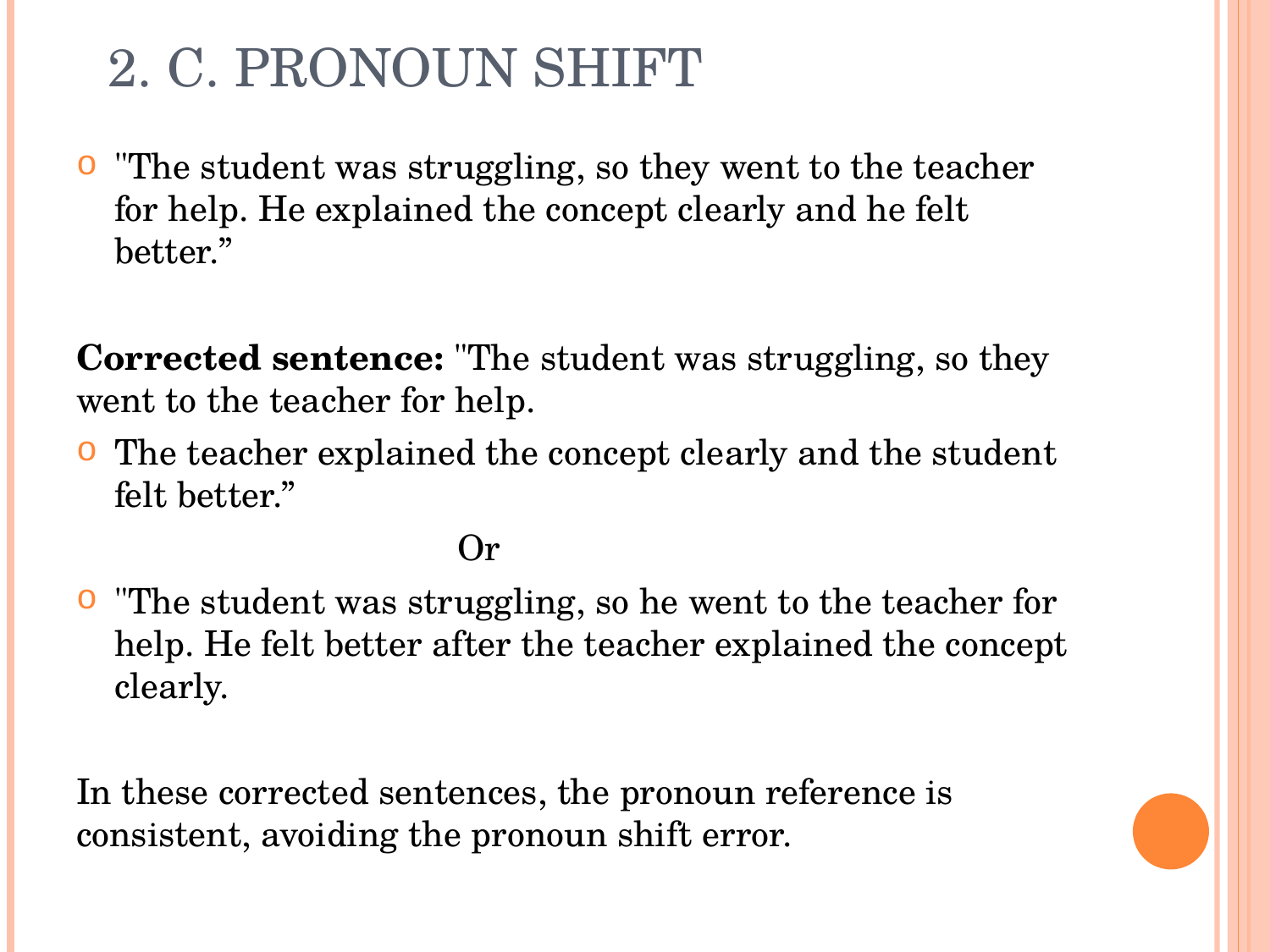

# 2. C. Pronoun Shift
"The student was struggling, so they went to the teacher for help. He explained the concept clearly and he felt better.”

Corrected sentence: "The student was struggling, so they went to the teacher for help.
The teacher explained the concept clearly and the student felt better.”
			Or
"The student was struggling, so he went to the teacher for help. He felt better after the teacher explained the concept clearly.

In these corrected sentences, the pronoun reference is consistent, avoiding the pronoun shift error.